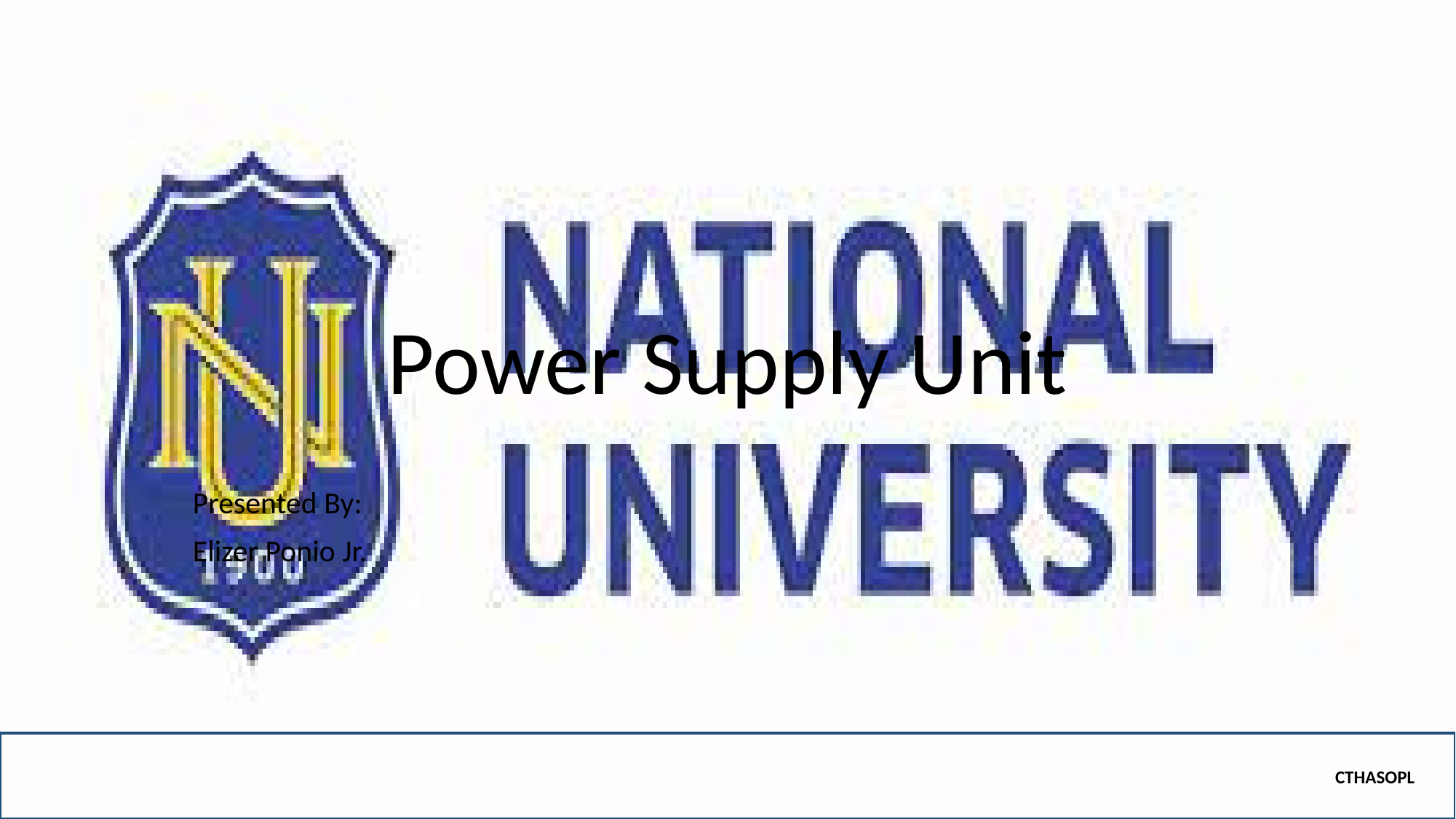

# Power Supply Unit

Presented By:
Elizer Ponio Jr.
CTHASOPL